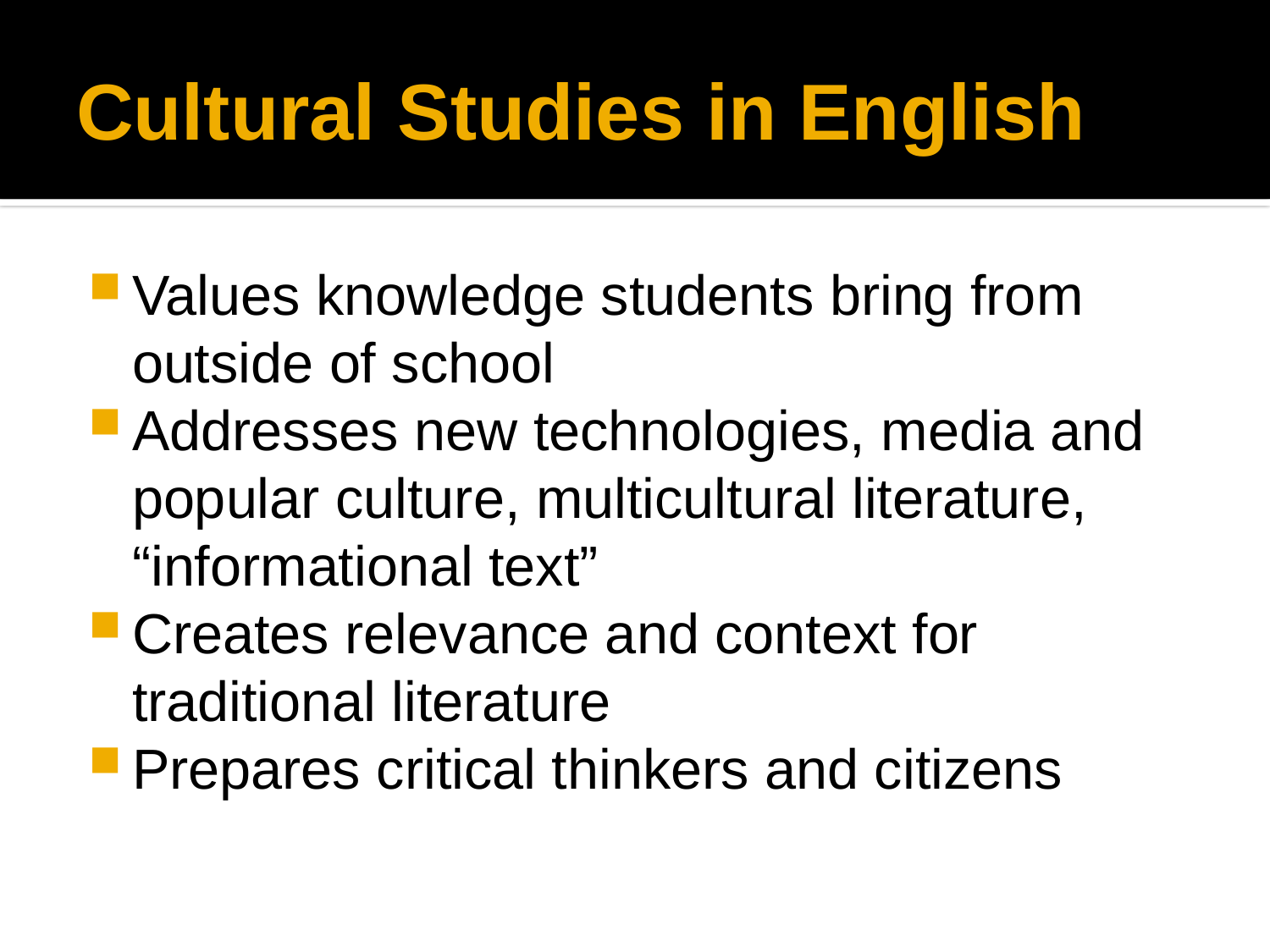

# Cultural Studies in English
Values knowledge students bring from outside of school
Addresses new technologies, media and popular culture, multicultural literature, “informational text”
Creates relevance and context for traditional literature
Prepares critical thinkers and citizens